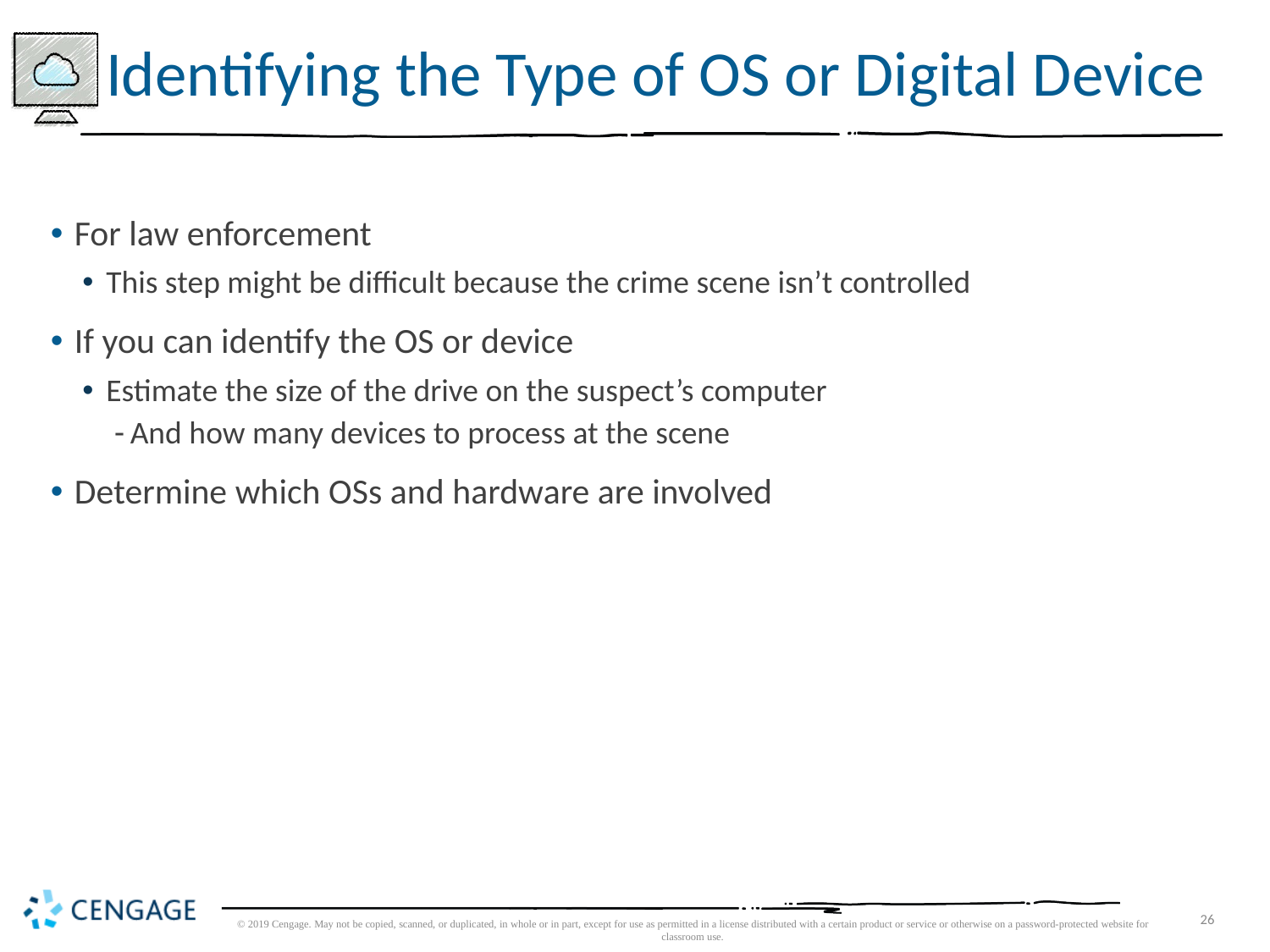

# Identifying the Type of OS or Digital Device
For law enforcement
This step might be difficult because the crime scene isn’t controlled
If you can identify the OS or device
Estimate the size of the drive on the suspect’s computer
And how many devices to process at the scene
Determine which OSs and hardware are involved
© 2019 Cengage. May not be copied, scanned, or duplicated, in whole or in part, except for use as permitted in a license distributed with a certain product or service or otherwise on a password-protected website for classroom use.